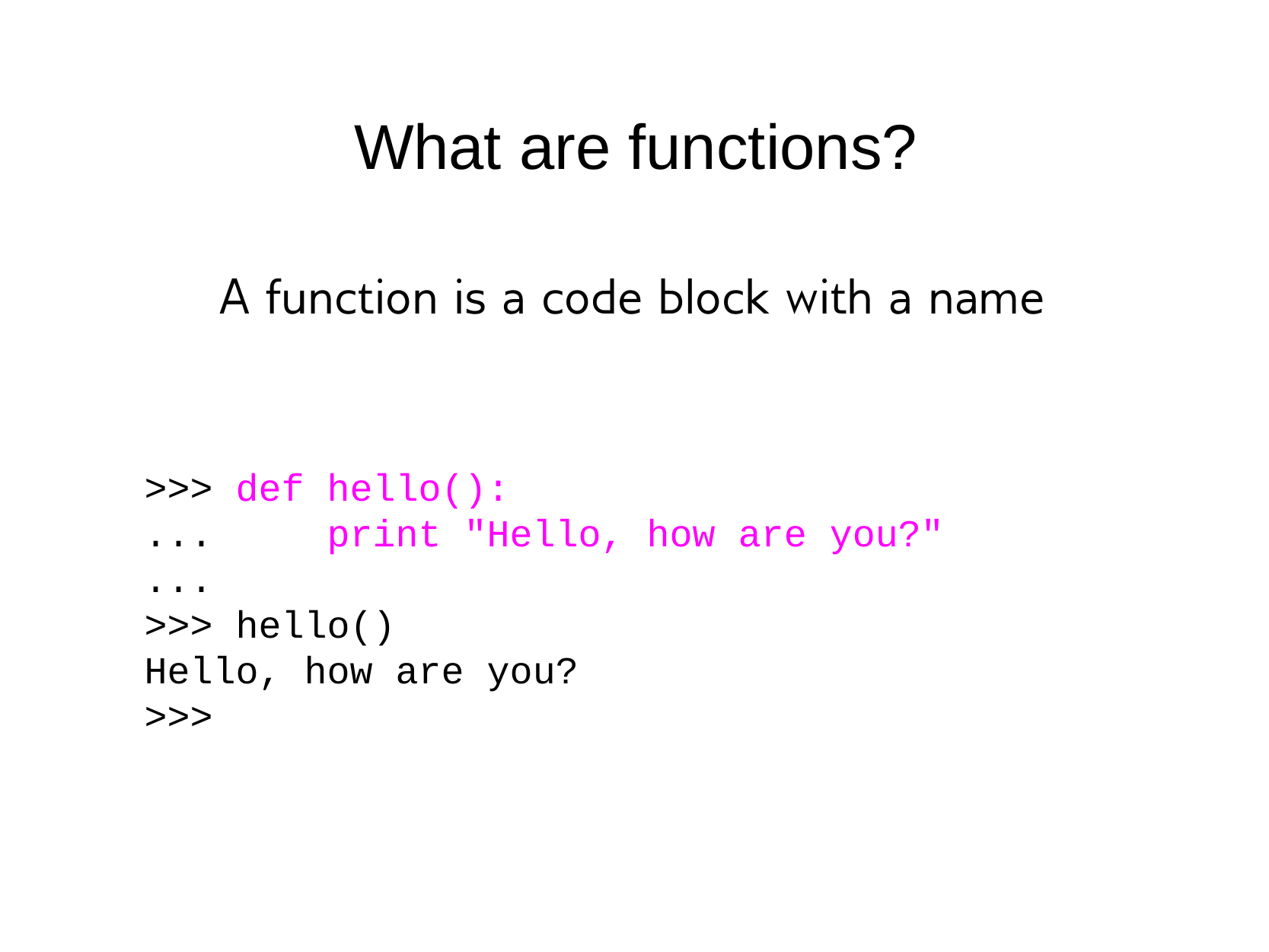

# What are functions?
A function is a code block with a name
>>> def hello():
...     print "Hello, how are you?"
...
>>> hello()
Hello, how are you?
>>>